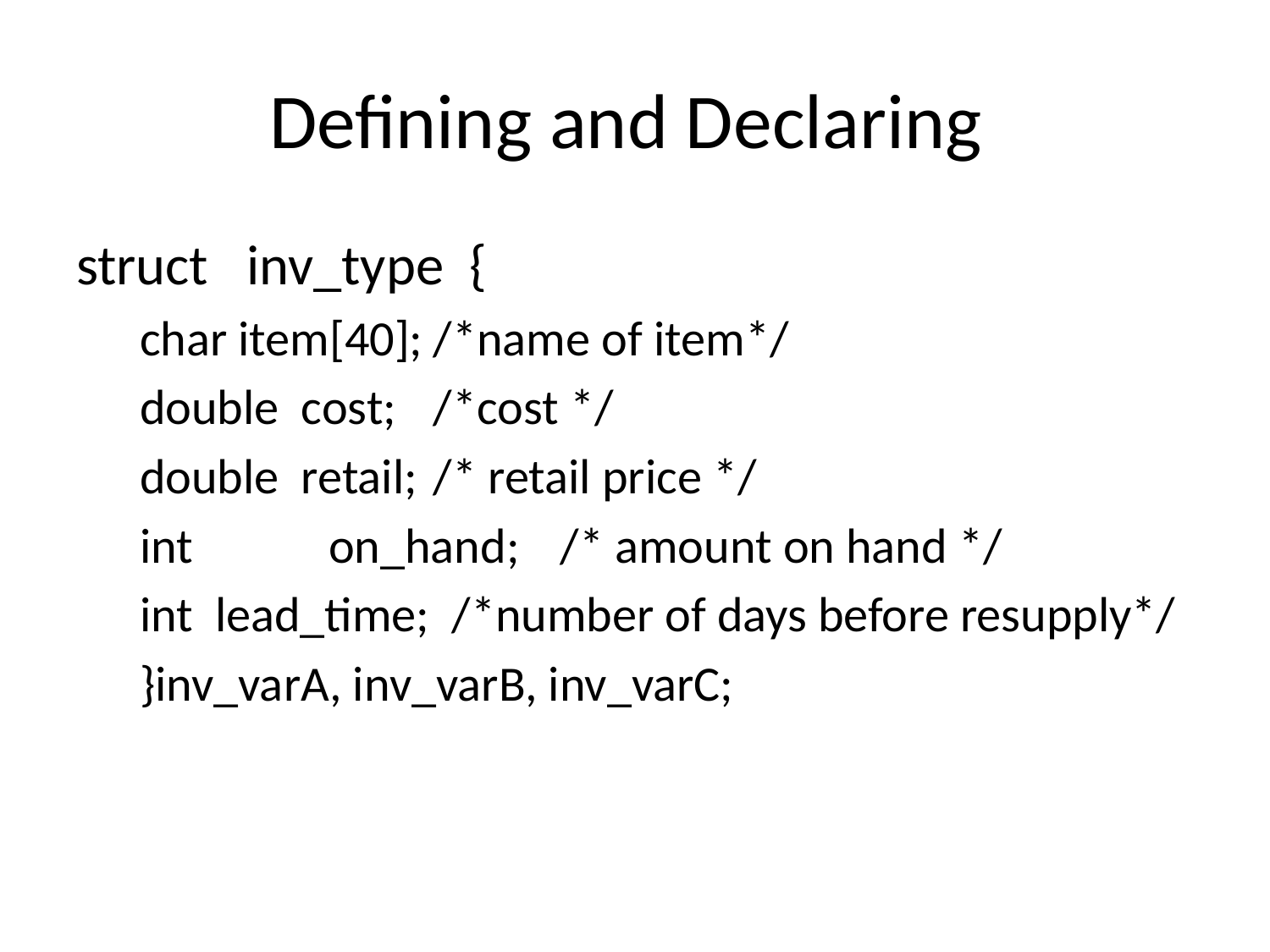

# Defining and Declaring
struct   inv_type  {
char item[40];	/*name of item*/
double  cost;	/*cost */
double  retail;	/* retail price */
int	  on_hand;	/* amount on hand */
int  lead_time;  /*number of days before resupply*/
}inv_varA, inv_varB, inv_varC;